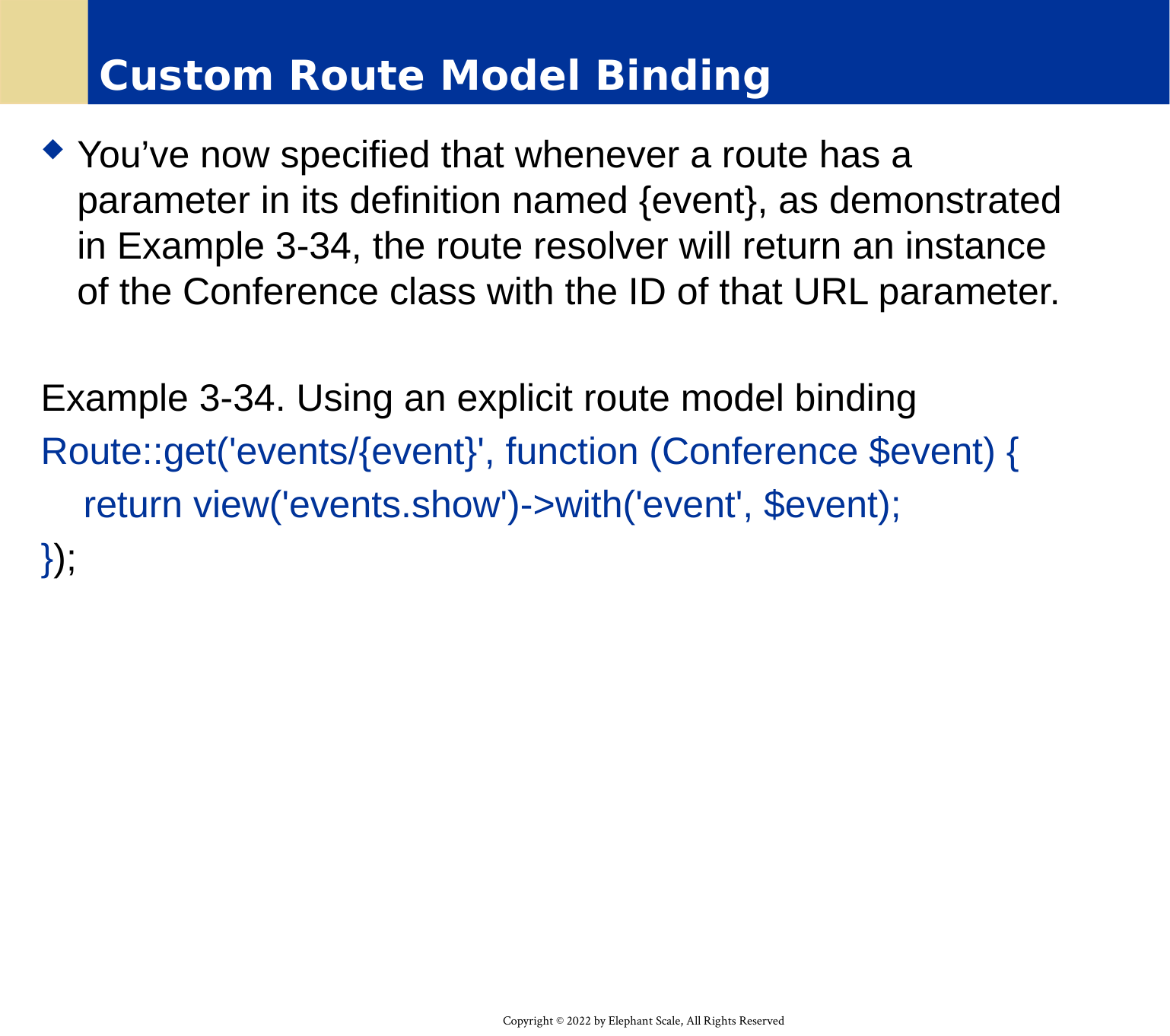

# Custom Route Model Binding
You’ve now specified that whenever a route has a parameter in its definition named {event}, as demonstrated in Example 3-34, the route resolver will return an instance of the Conference class with the ID of that URL parameter.

Example 3-34. Using an explicit route model binding
Route::get('events/{event}', function (Conference $event) {
    return view('events.show')->with('event', $event);
});
Copyright © 2022 by Elephant Scale, All Rights Reserved